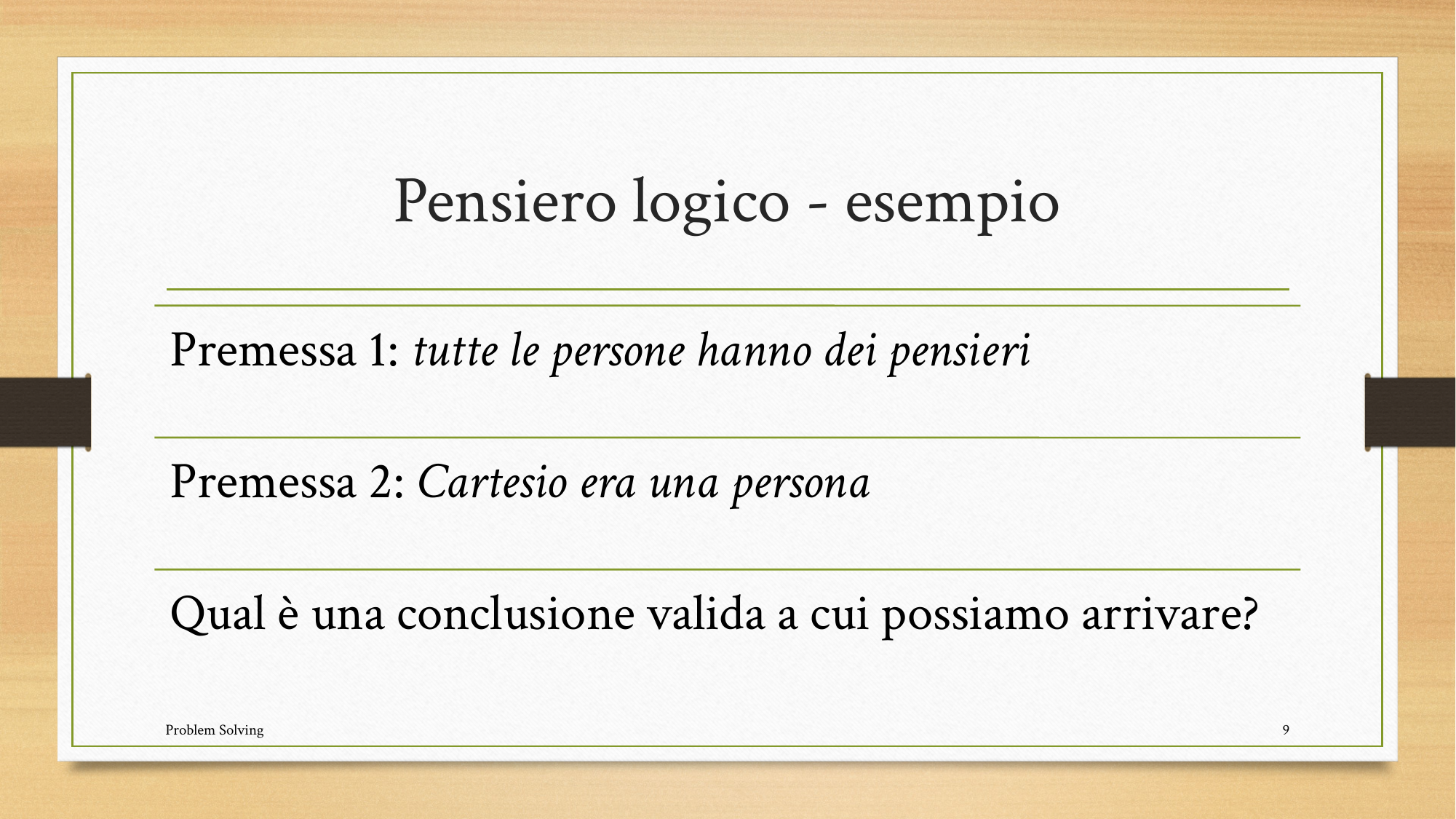

# Pensiero logico - esempio
Premessa 1: tutte le persone hanno dei pensieri
Premessa 2: Cartesio era una persona
Qual è una conclusione valida a cui possiamo arrivare?
Problem Solving
9